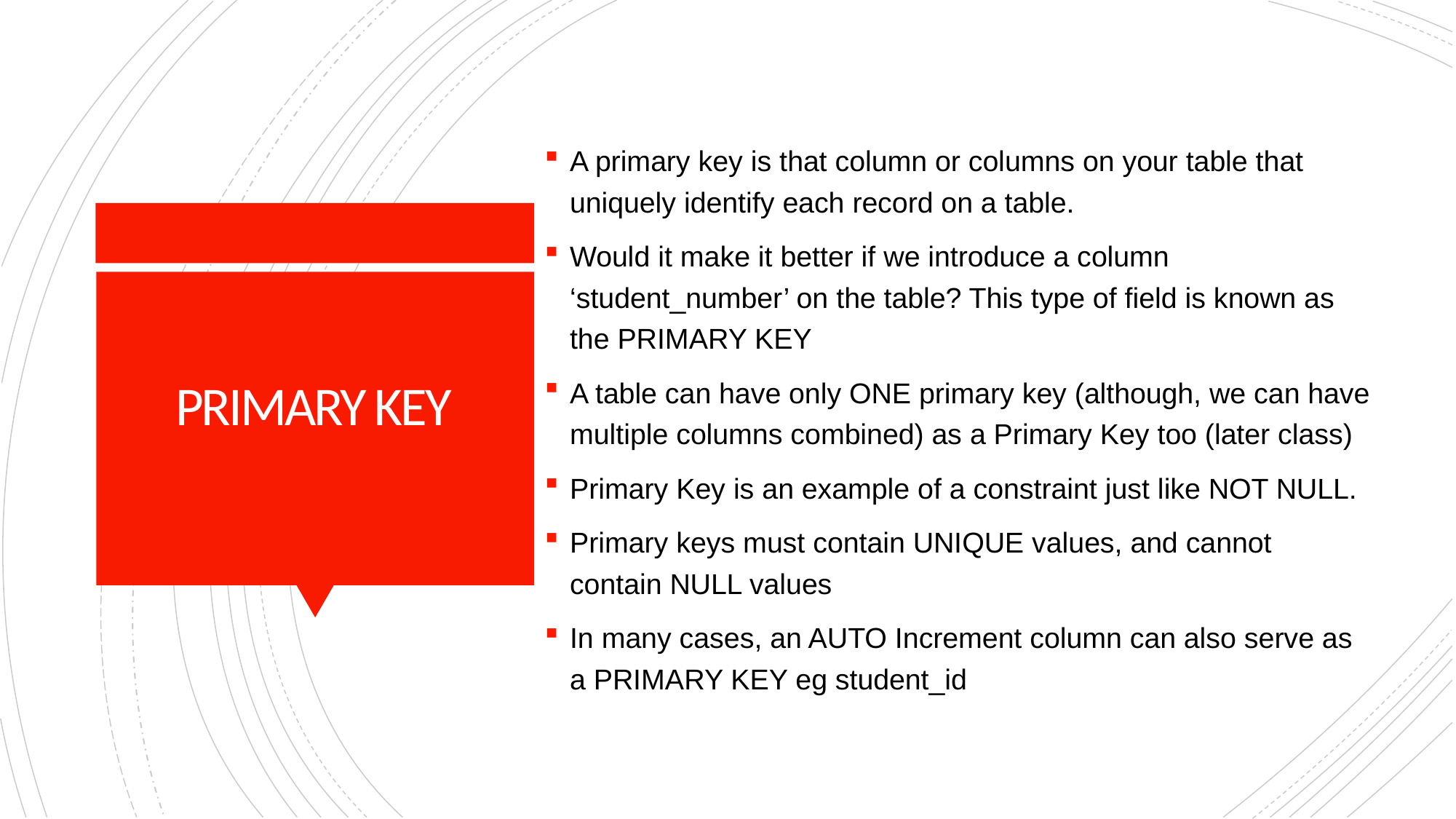

A primary key is that column or columns on your table that uniquely identify each record on a table.
Would it make it better if we introduce a column ‘student_number’ on the table? This type of field is known as the PRIMARY KEY
A table can have only ONE primary key (although, we can have multiple columns combined) as a Primary Key too (later class)
Primary Key is an example of a constraint just like NOT NULL.
Primary keys must contain UNIQUE values, and cannot contain NULL values
In many cases, an AUTO Increment column can also serve as a PRIMARY KEY eg student_id
# PRIMARY KEY